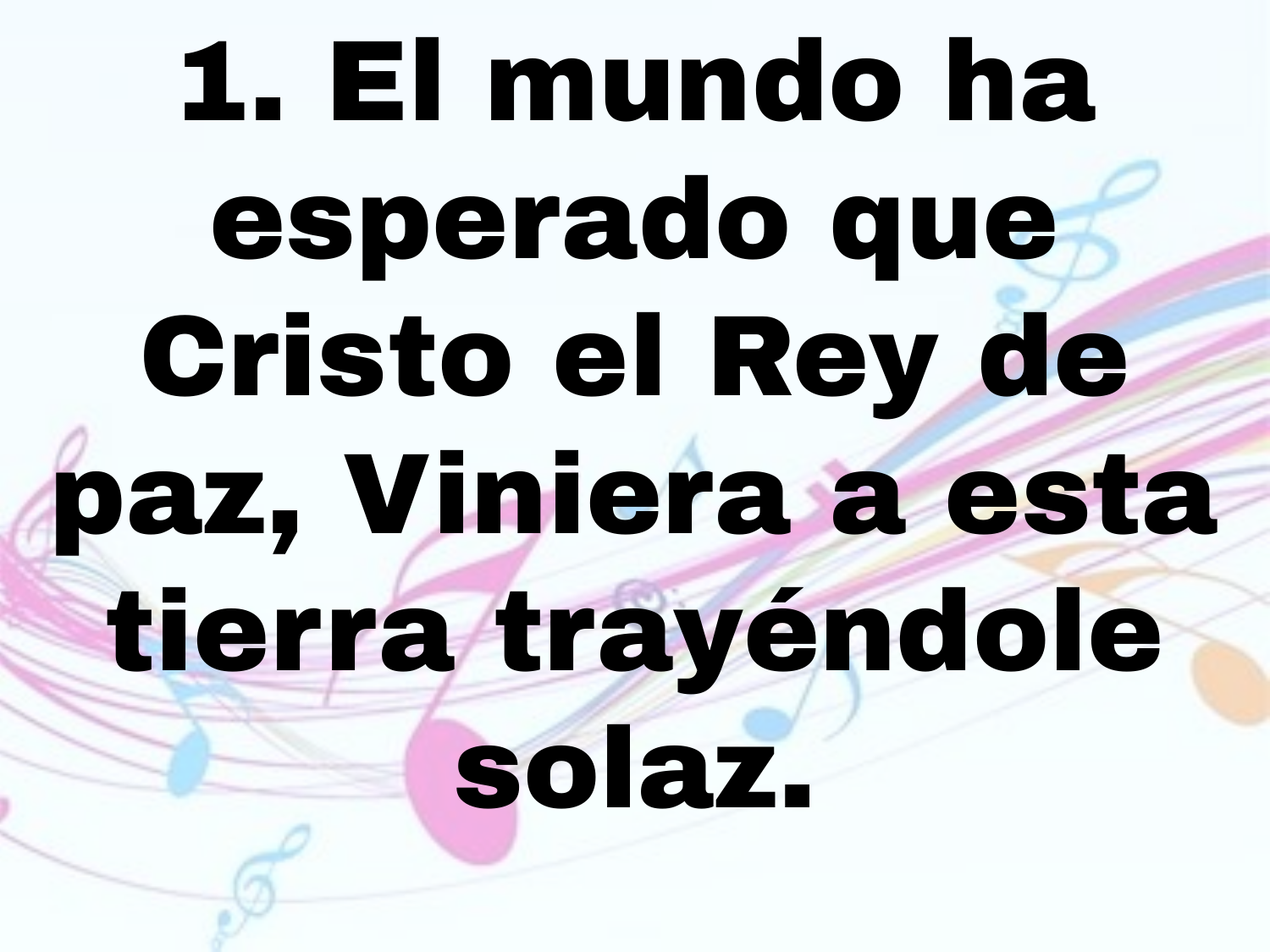

1. El mundo ha esperado que Cristo el Rey de paz, Viniera a esta tierra trayéndole solaz.